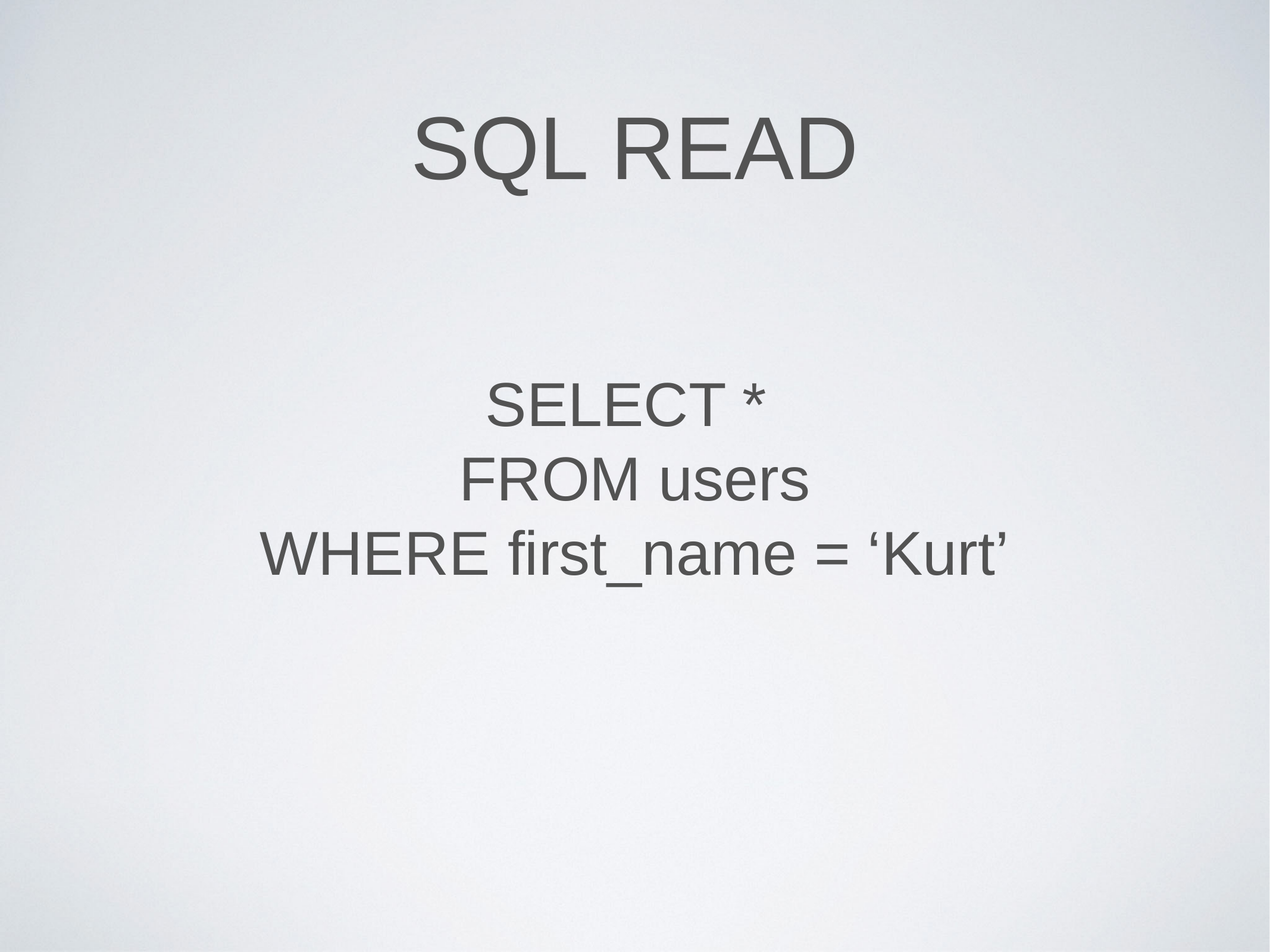

# SQL READ
SELECT *
FROM users
WHERE first_name = ‘Kurt’